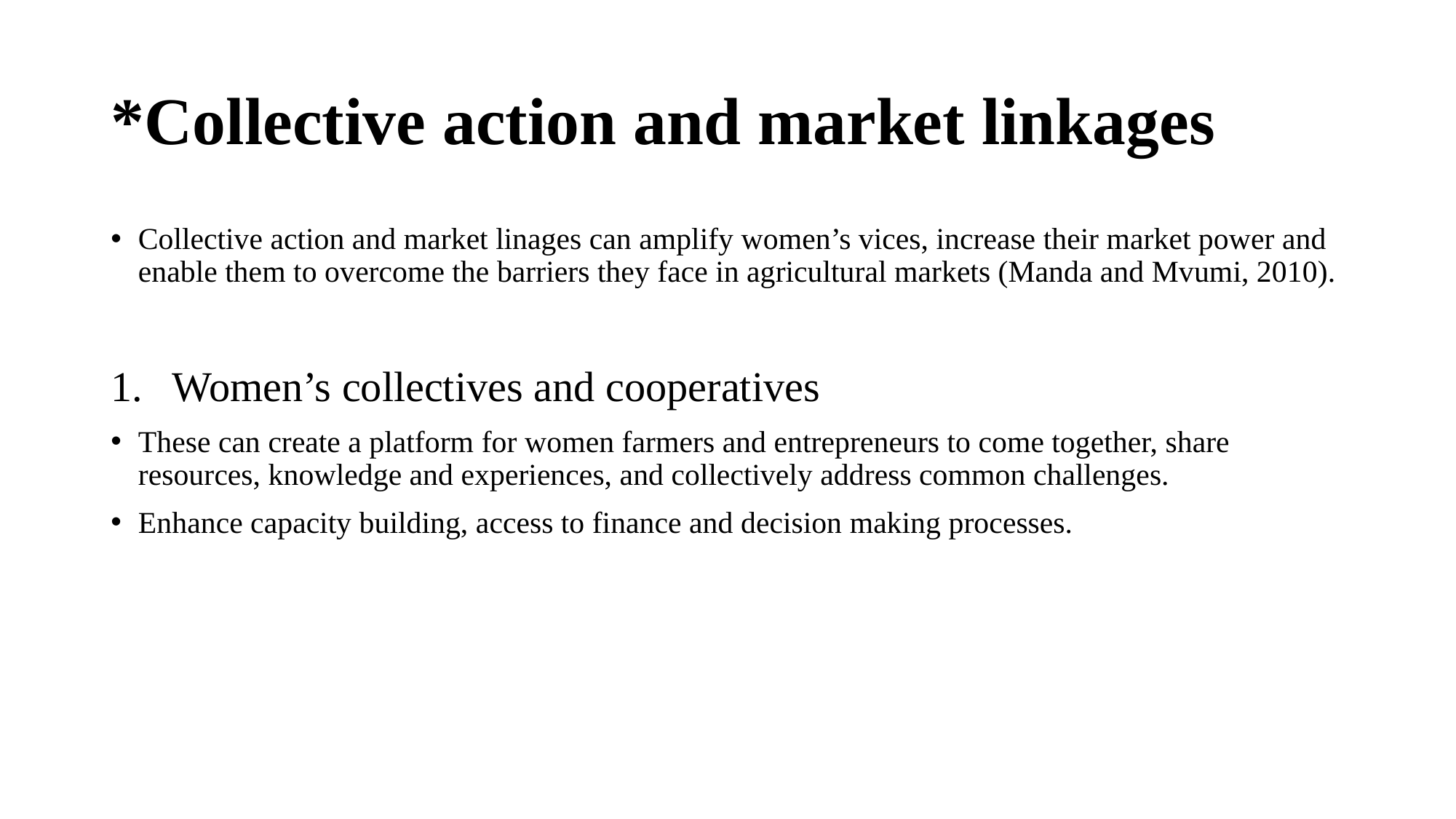

# *Collective action and market linkages
Collective action and market linages can amplify women’s vices, increase their market power and enable them to overcome the barriers they face in agricultural markets (Manda and Mvumi, 2010).

Women’s collectives and cooperatives
These can create a platform for women farmers and entrepreneurs to come together, share resources, knowledge and experiences, and collectively address common challenges.
Enhance capacity building, access to finance and decision making processes.